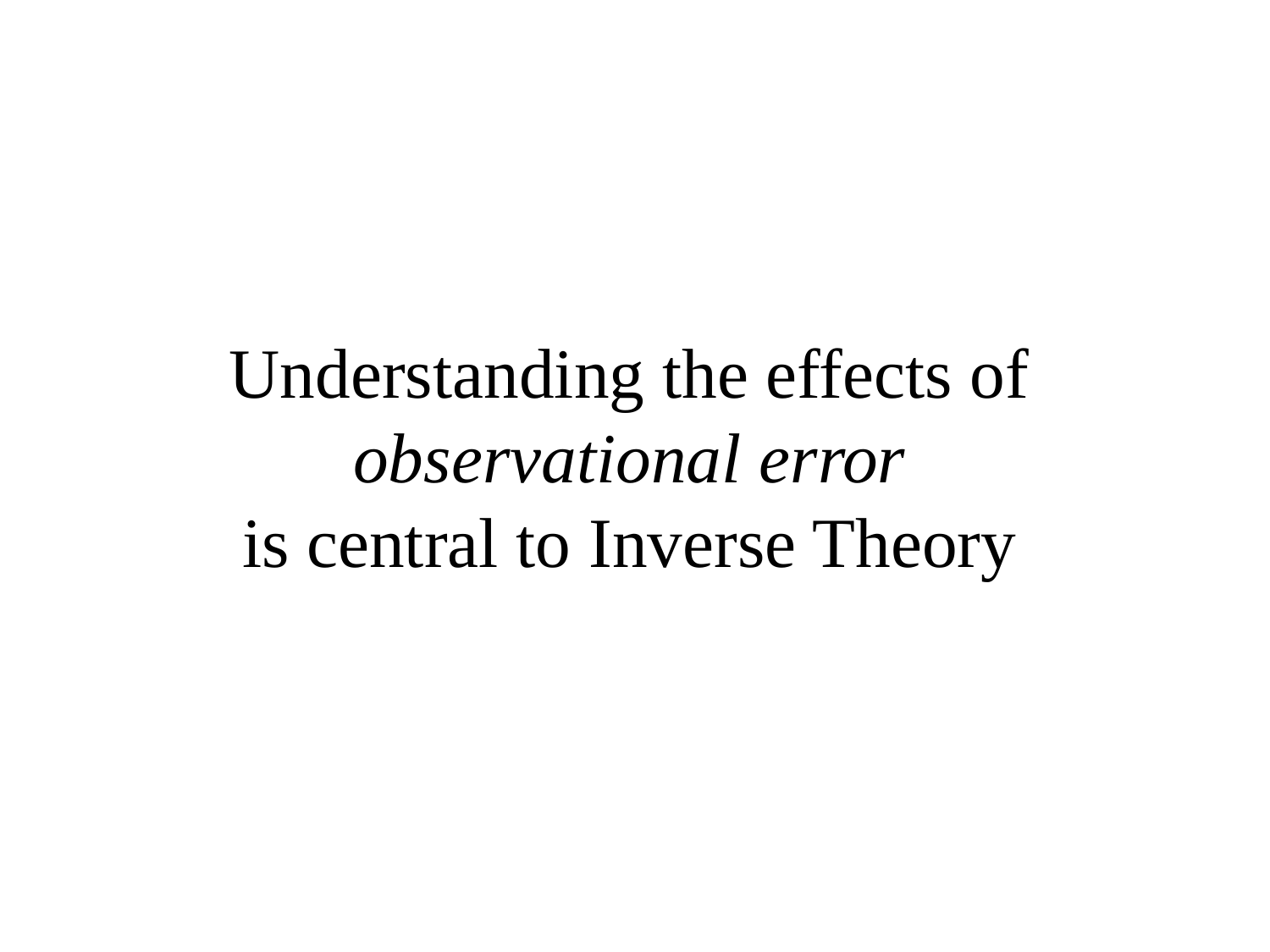

Understanding the effects of
observational error
is central to Inverse Theory